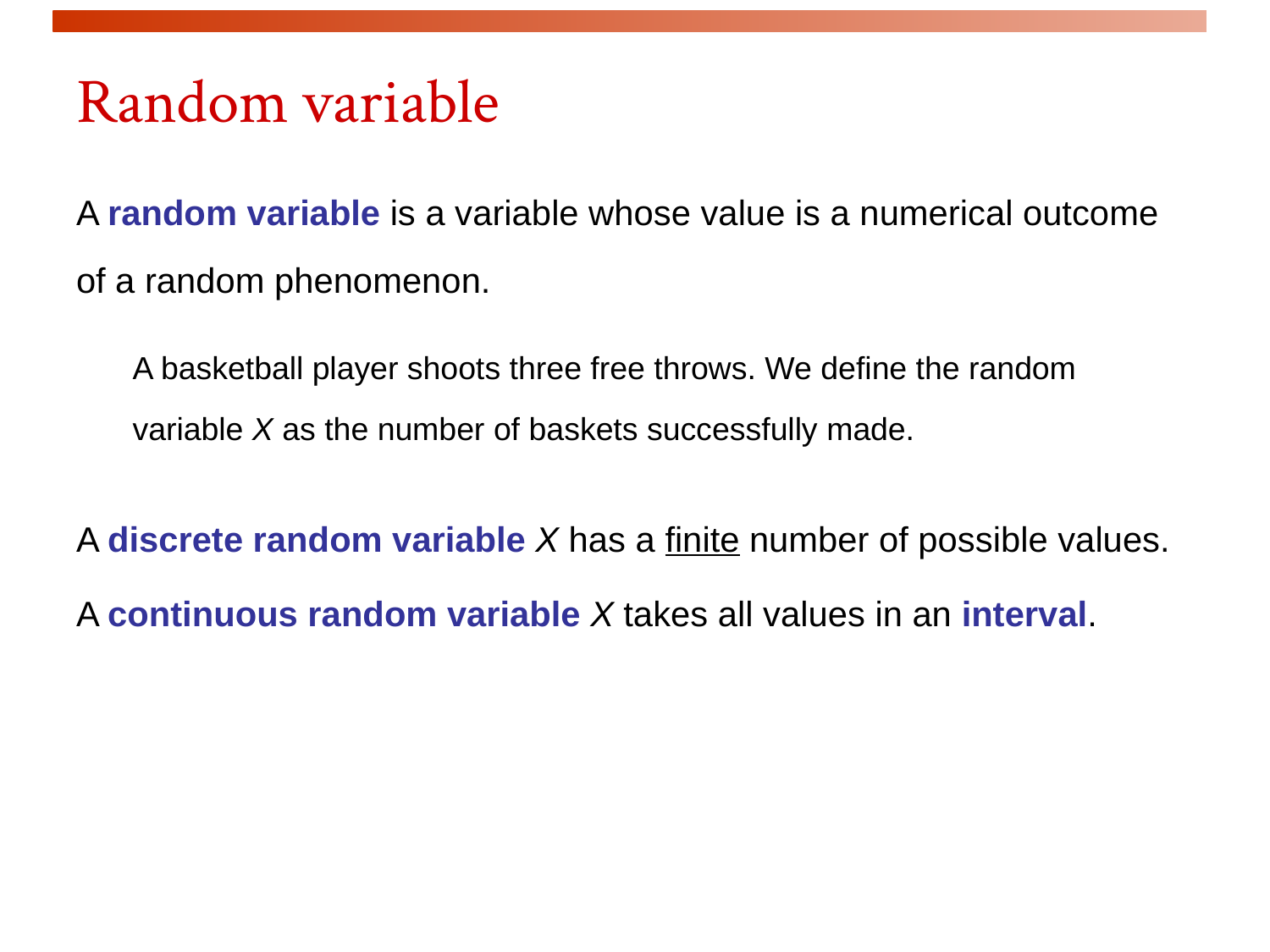

# Random variable
A random variable is a variable whose value is a numerical outcome of a random phenomenon.
A basketball player shoots three free throws. We define the random variable X as the number of baskets successfully made.

A discrete random variable X has a finite number of possible values.
A continuous random variable X takes all values in an interval.